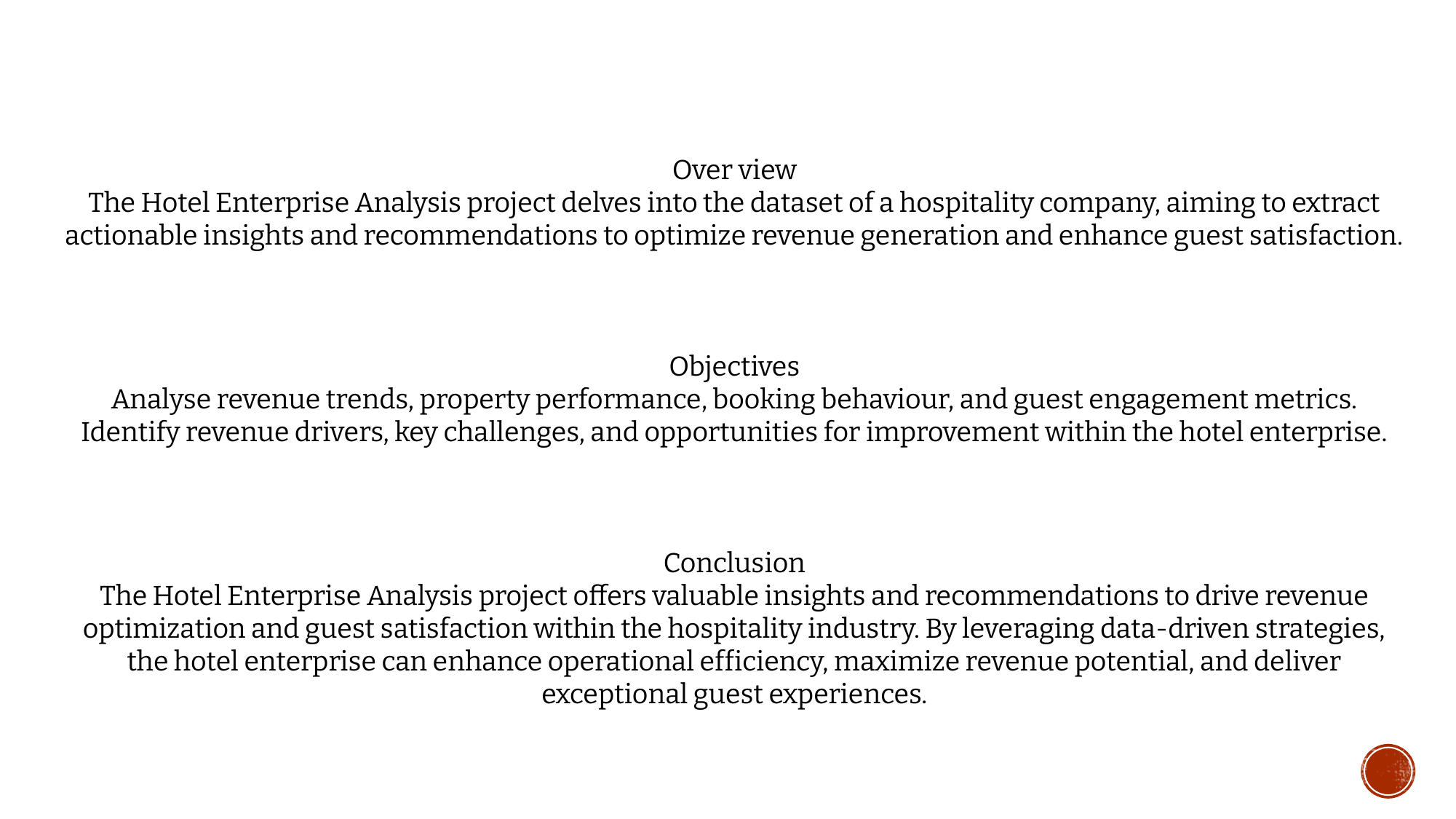

Over view
The Hotel Enterprise Analysis project delves into the dataset of a hospitality company, aiming to extract actionable insights and recommendations to optimize revenue generation and enhance guest satisfaction.

Objectives
Analyse revenue trends, property performance, booking behaviour, and guest engagement metrics.
Identify revenue drivers, key challenges, and opportunities for improvement within the hotel enterprise.

Conclusion
The Hotel Enterprise Analysis project offers valuable insights and recommendations to drive revenue optimization and guest satisfaction within the hospitality industry. By leveraging data-driven strategies, the hotel enterprise can enhance operational efficiency, maximize revenue potential, and deliver exceptional guest experiences.